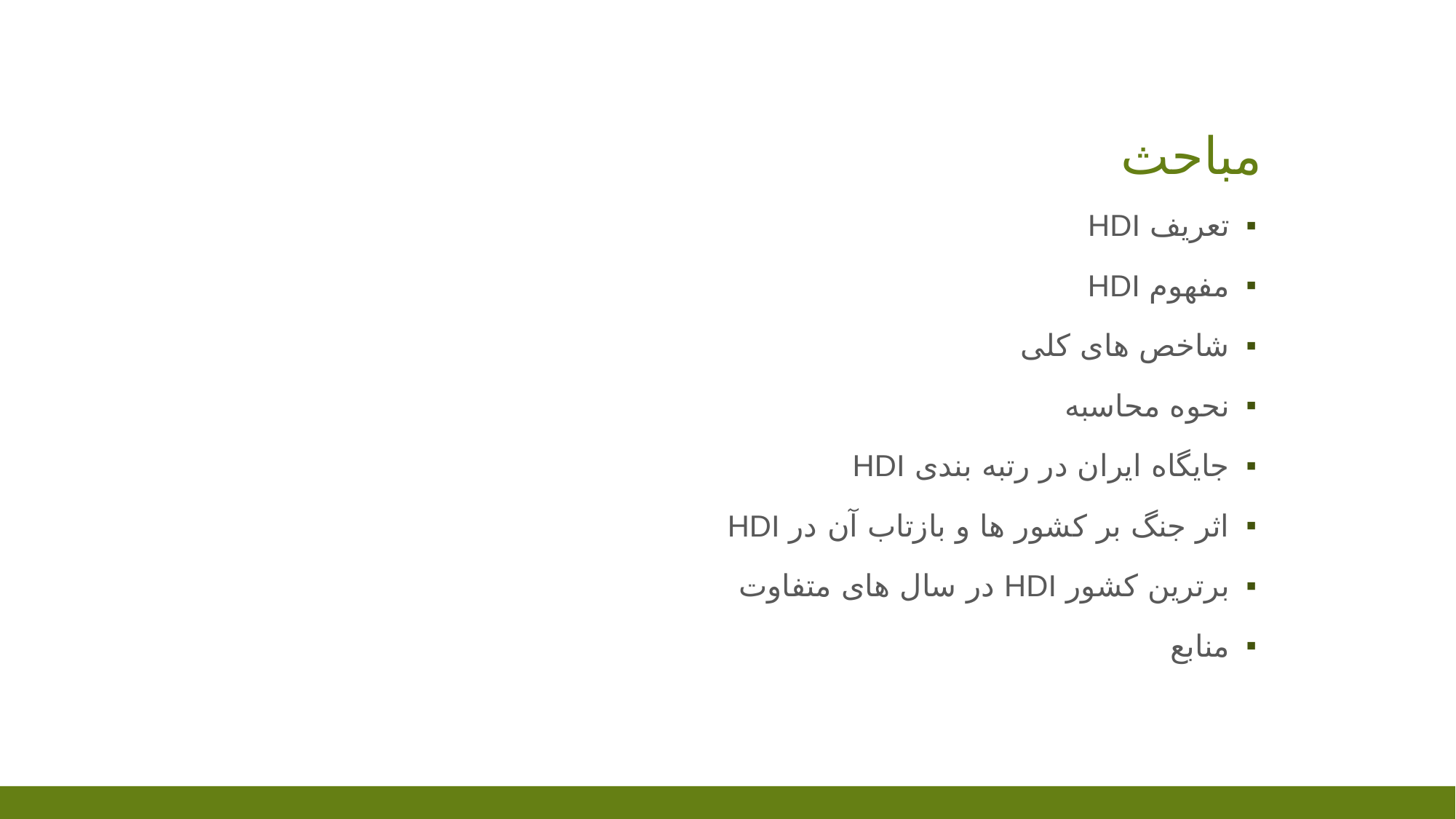

# مباحث
تعریف HDI
مفهوم HDI
شاخص های کلی
نحوه محاسبه
جایگاه ایران در رتبه بندی HDI
اثر جنگ بر کشور ها و بازتاب آن در HDI
برترین کشور HDI در سال های متفاوت
منابع